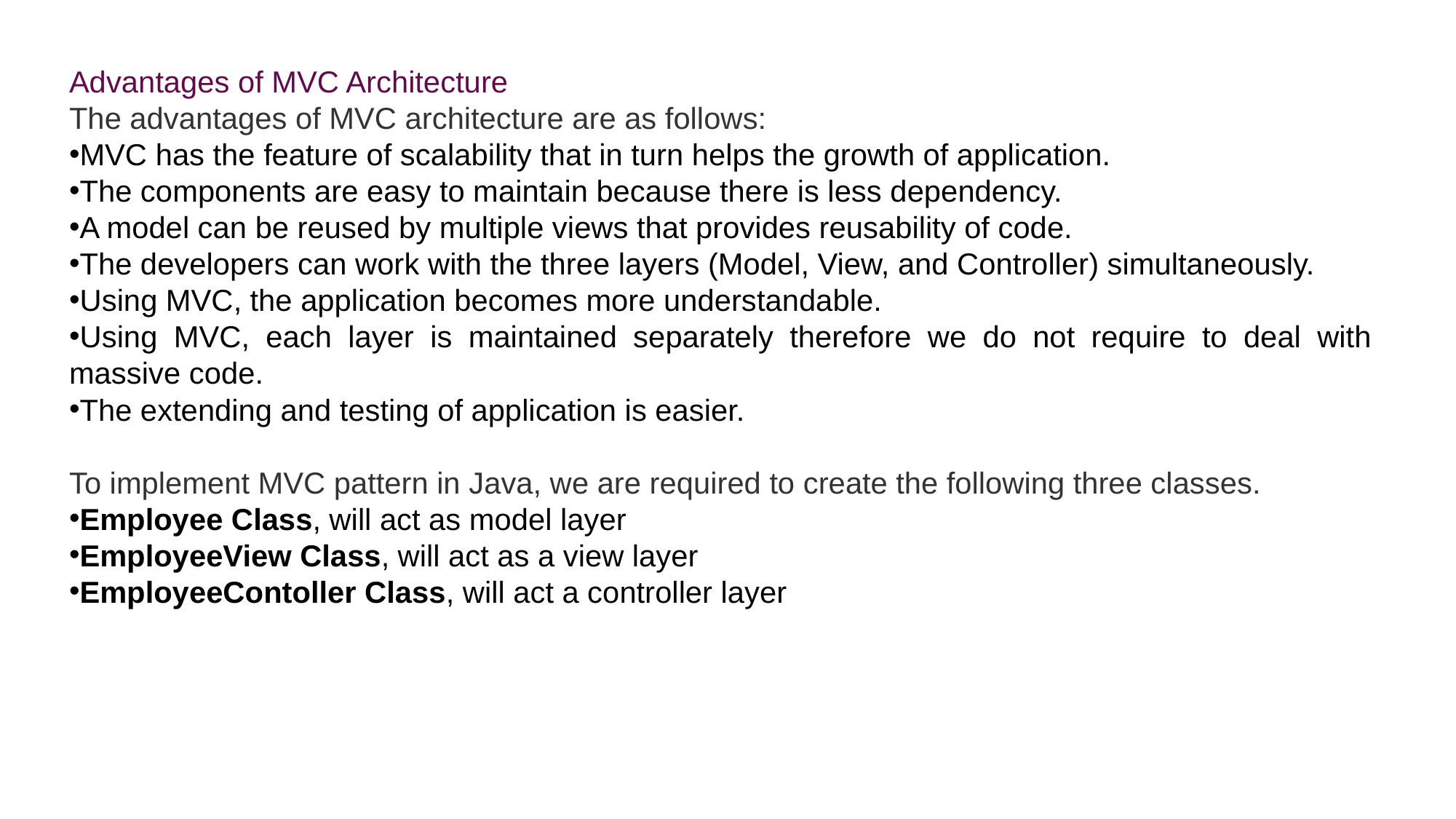

Advantages of MVC Architecture
The advantages of MVC architecture are as follows:
MVC has the feature of scalability that in turn helps the growth of application.
The components are easy to maintain because there is less dependency.
A model can be reused by multiple views that provides reusability of code.
The developers can work with the three layers (Model, View, and Controller) simultaneously.
Using MVC, the application becomes more understandable.
Using MVC, each layer is maintained separately therefore we do not require to deal with massive code.
The extending and testing of application is easier.

To implement MVC pattern in Java, we are required to create the following three classes.
Employee Class, will act as model layer
EmployeeView Class, will act as a view layer
EmployeeContoller Class, will act a controller layer